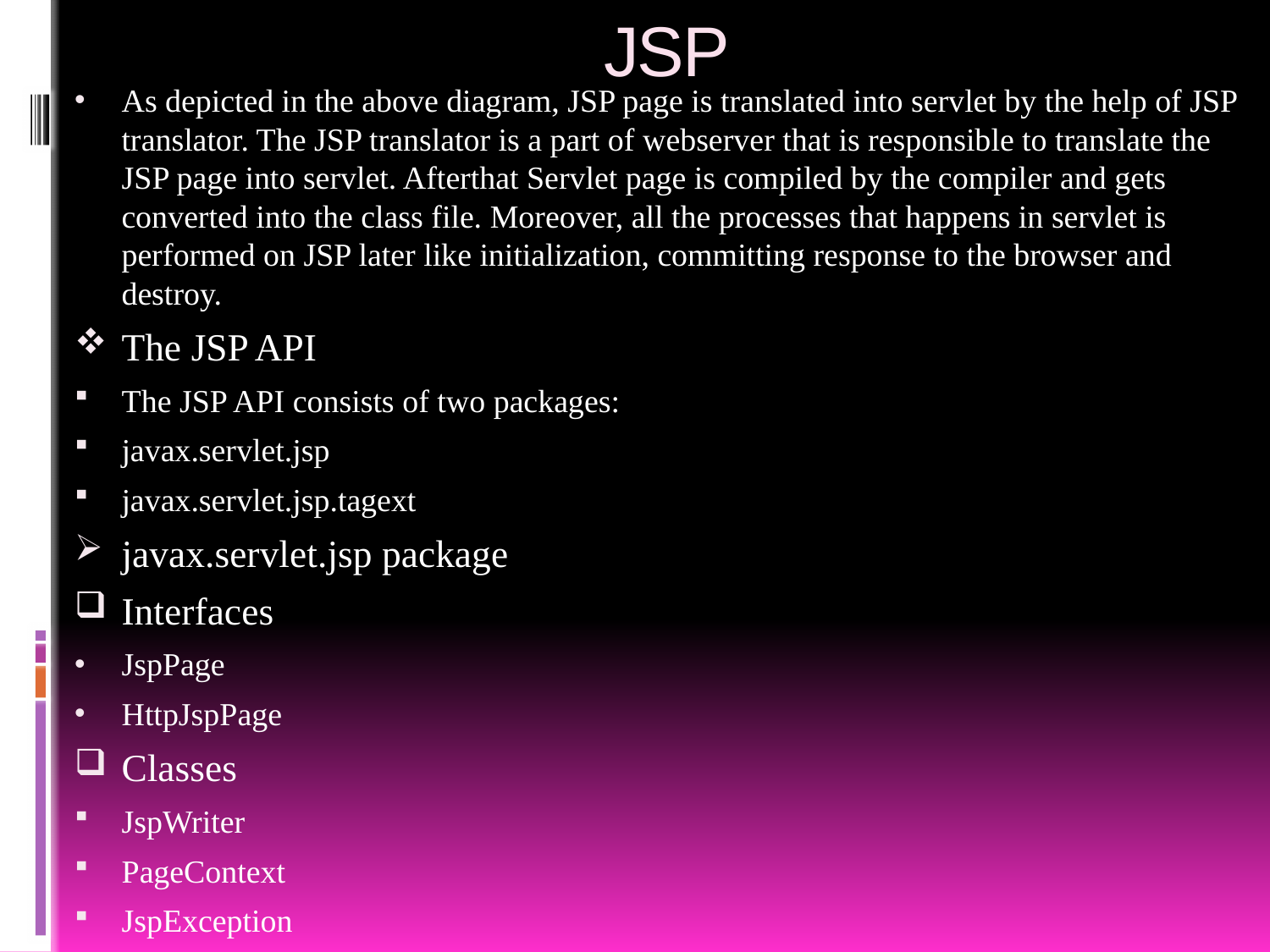

# JSP
As depicted in the above diagram, JSP page is translated into servlet by the help of JSP translator. The JSP translator is a part of webserver that is responsible to translate the JSP page into servlet. Afterthat Servlet page is compiled by the compiler and gets converted into the class file. Moreover, all the processes that happens in servlet is performed on JSP later like initialization, committing response to the browser and destroy.
The JSP API
The JSP API consists of two packages:
javax.servlet.jsp
javax.servlet.jsp.tagext
javax.servlet.jsp package
Interfaces
JspPage
HttpJspPage
Classes
JspWriter
PageContext
JspException